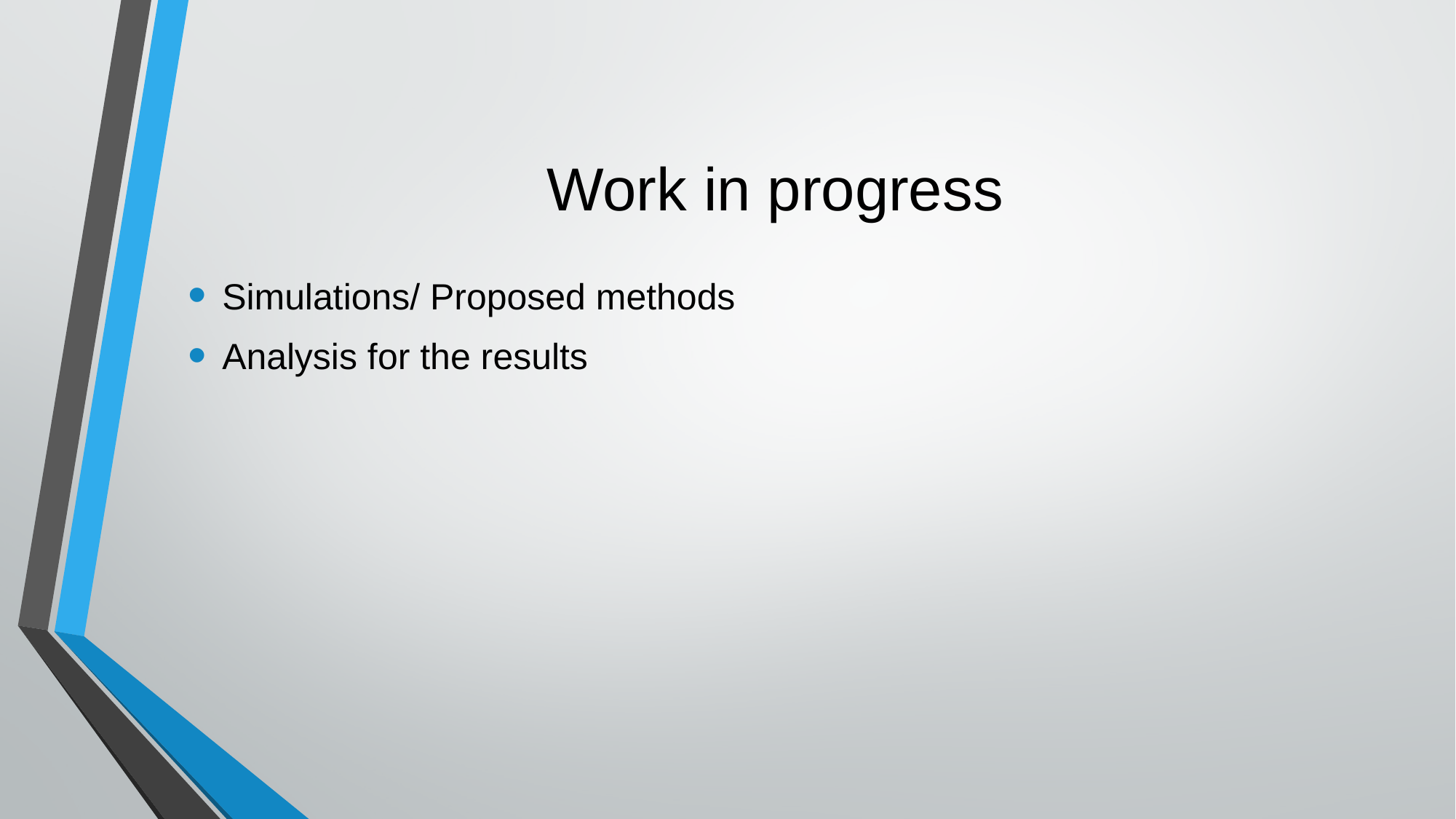

# Work in progress
Simulations/ Proposed methods
Analysis for the results